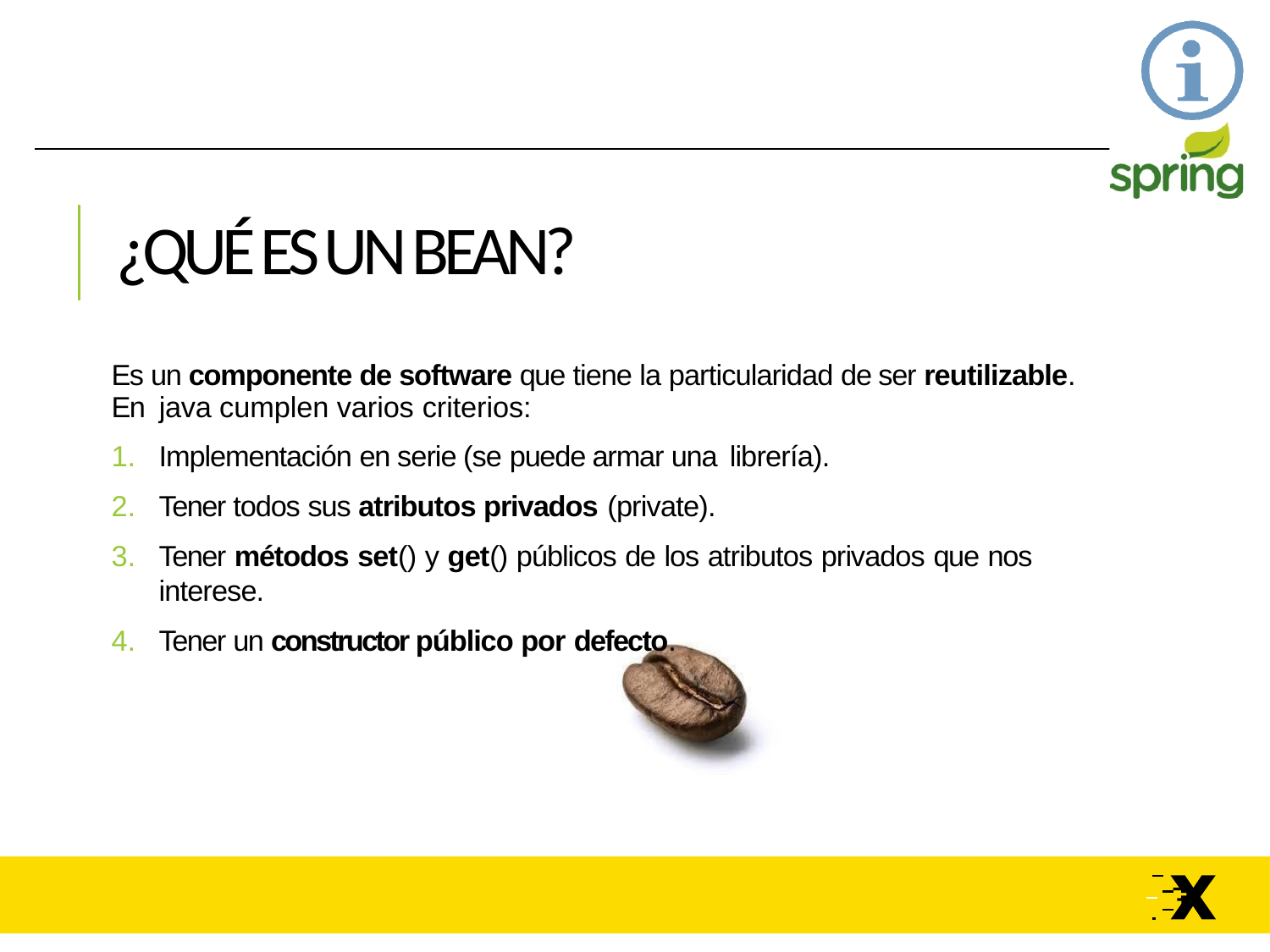

# ¿QUÉ ES UN BEAN?

Es un componente de software que tiene la particularidad de ser reutilizable. En  java cumplen varios criterios:
Implementación en serie (se puede armar una librería).
Tener todos sus atributos privados (private).
Tener métodos set() y get() públicos de los atributos privados que nos interese.
Tener un constructor público por defecto.